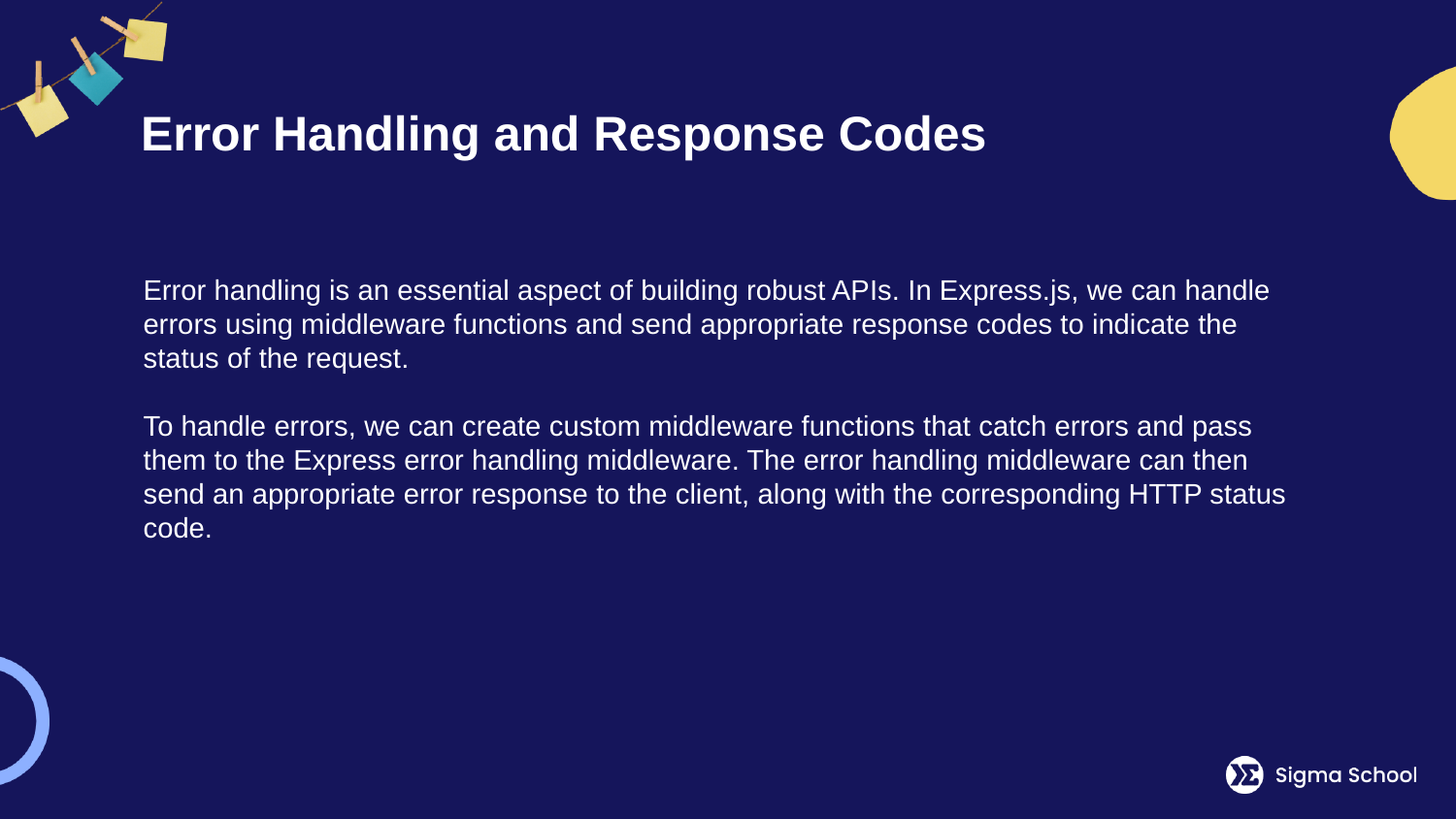

# Error Handling and Response Codes
Error handling is an essential aspect of building robust APIs. In Express.js, we can handle errors using middleware functions and send appropriate response codes to indicate the status of the request.

To handle errors, we can create custom middleware functions that catch errors and pass them to the Express error handling middleware. The error handling middleware can then send an appropriate error response to the client, along with the corresponding HTTP status code.